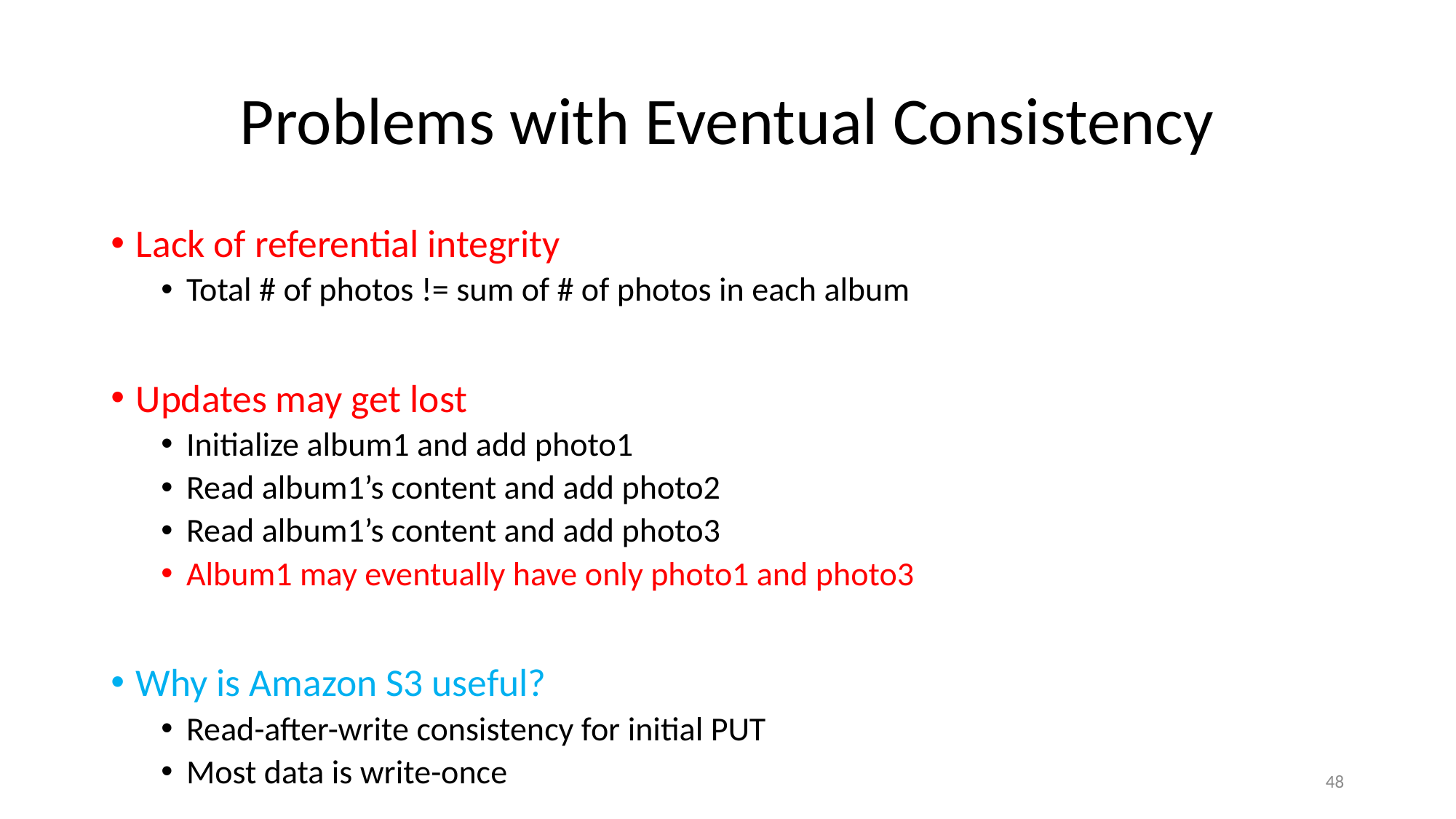

# Problems with Eventual Consistency
Lack of referential integrity
Total # of photos != sum of # of photos in each album

Updates may get lost
Initialize album1 and add photo1
Read album1’s content and add photo2
Read album1’s content and add photo3
Album1 may eventually have only photo1 and photo3

Why is Amazon S3 useful?
Read-after-write consistency for initial PUT
Most data is write-once
48